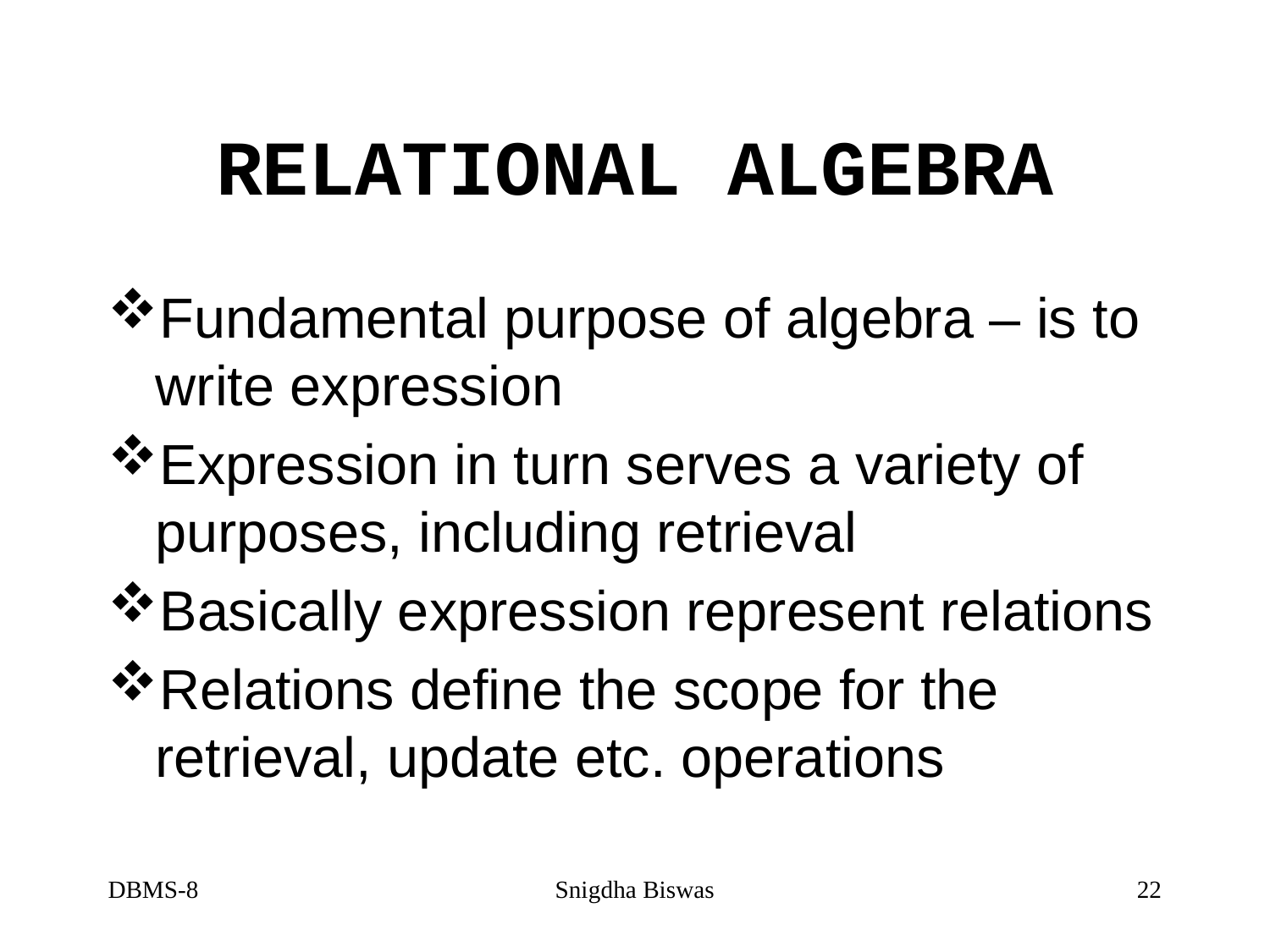

# RELATIONAL ALGEBRA
Fundamental purpose of algebra – is to write expression
Expression in turn serves a variety of purposes, including retrieval
Basically expression represent relations
Relations define the scope for the retrieval, update etc. operations
DBMS-8
Snigdha Biswas
22